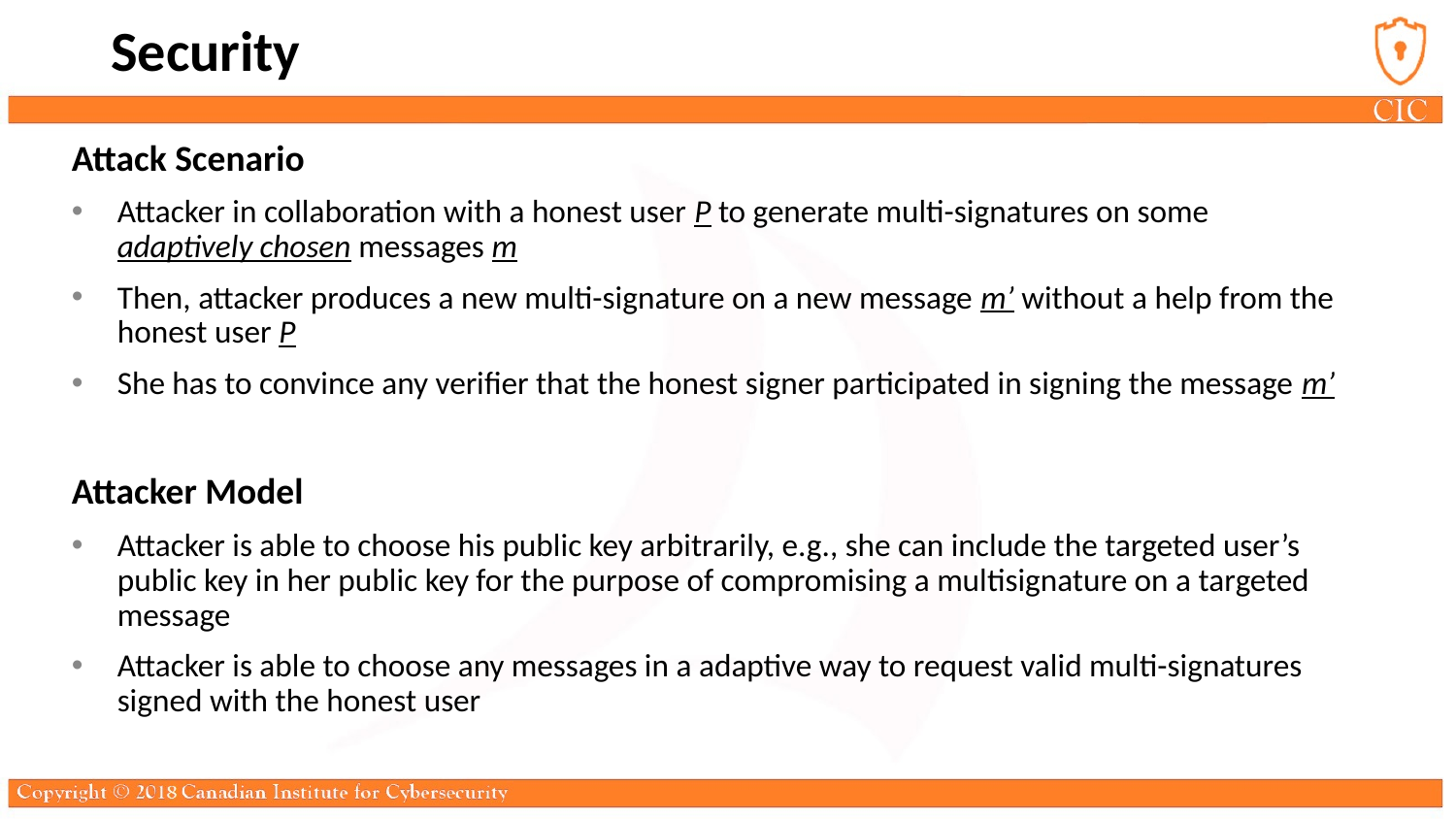

Security
Attack Scenario
Attacker in collaboration with a honest user P to generate multi-signatures on some adaptively chosen messages m
Then, attacker produces a new multi-signature on a new message m’ without a help from the honest user P
She has to convince any verifier that the honest signer participated in signing the message m’

Attacker Model
Attacker is able to choose his public key arbitrarily, e.g., she can include the targeted user’s public key in her public key for the purpose of compromising a multisignature on a targeted message
Attacker is able to choose any messages in a adaptive way to request valid multi-signatures signed with the honest user